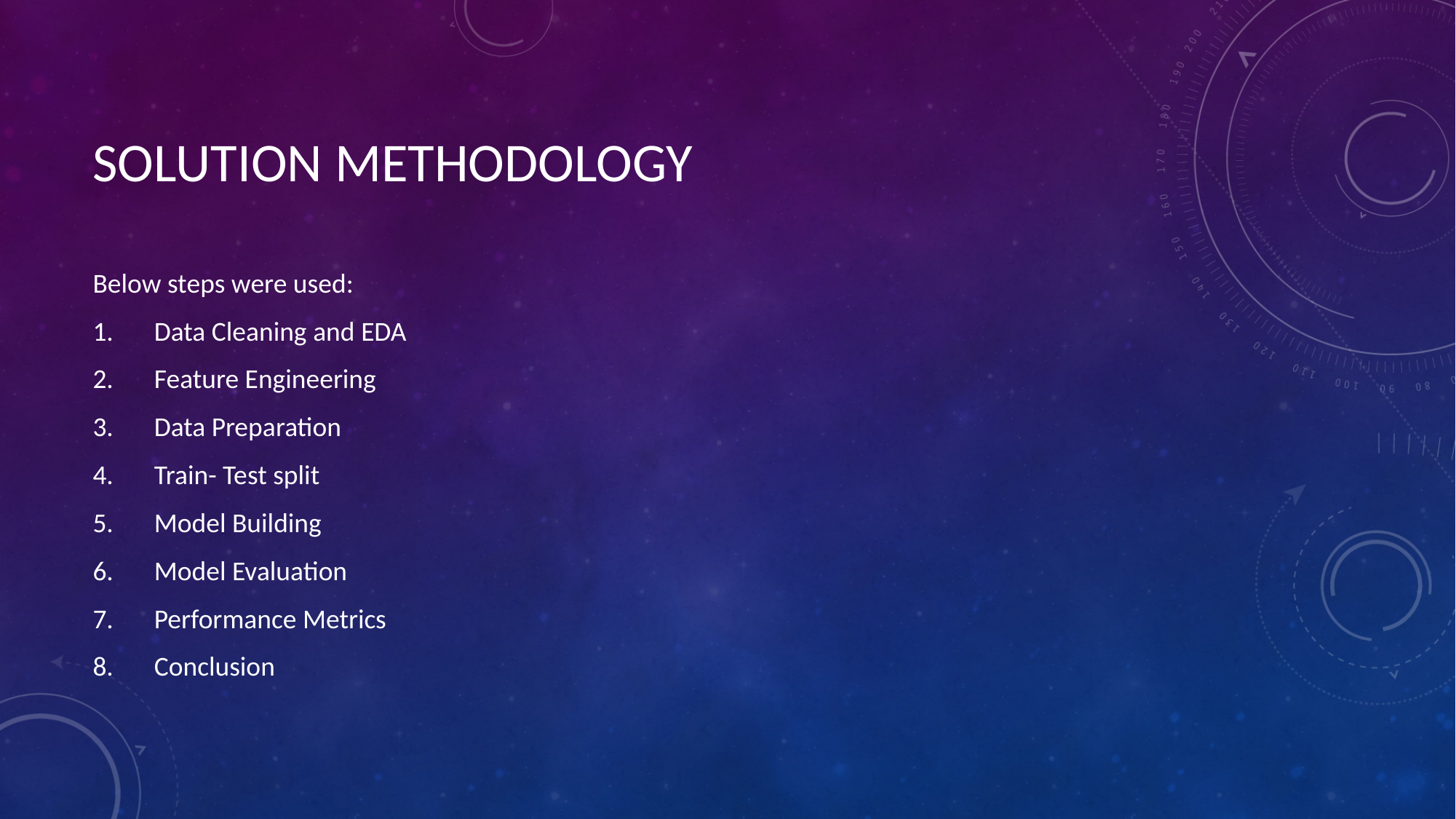

# Solution Methodology
Below steps were used:
Data Cleaning and EDA
Feature Engineering
Data Preparation
Train- Test split
Model Building
Model Evaluation
Performance Metrics
Conclusion